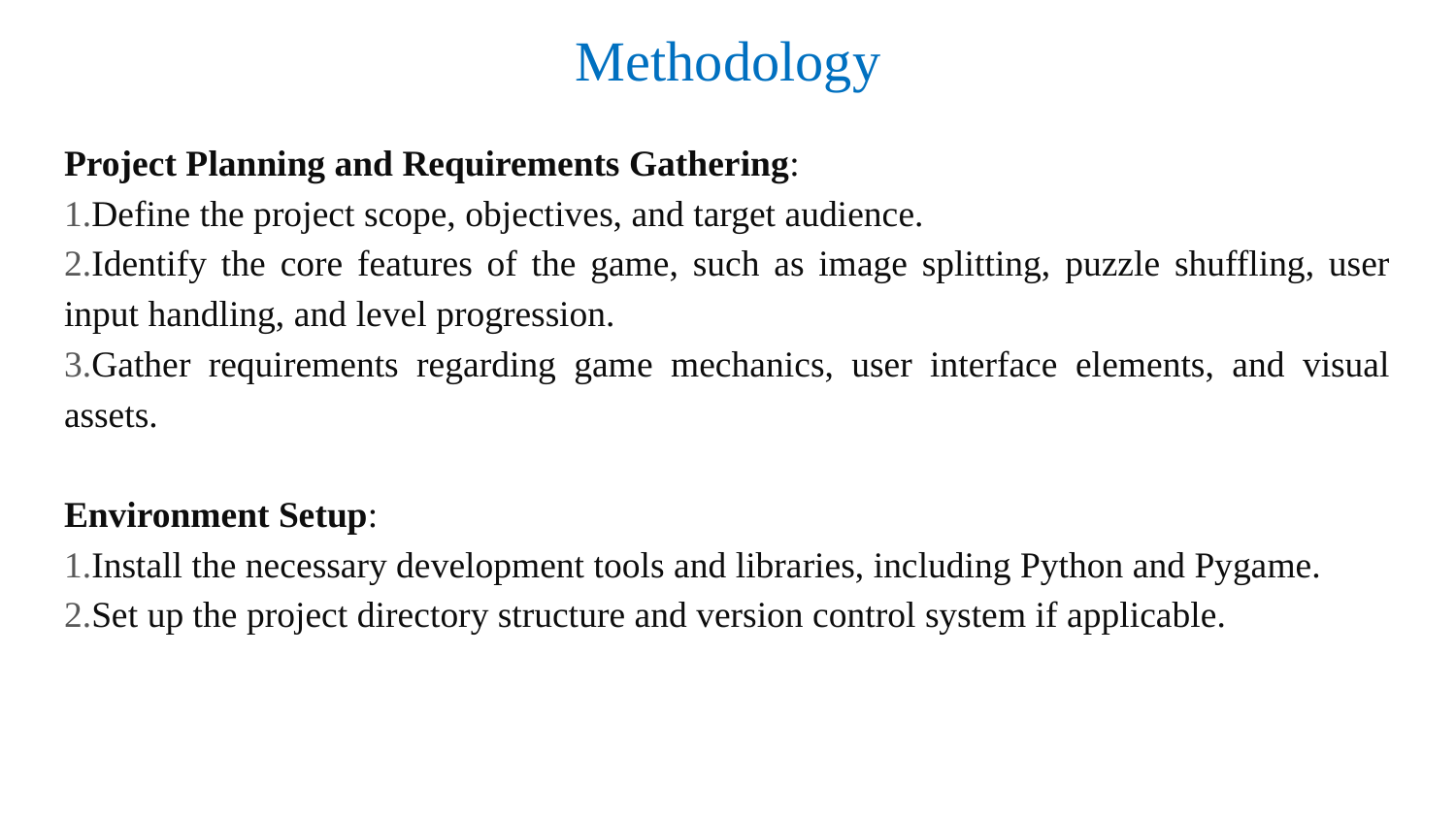

# Methodology
Project Planning and Requirements Gathering:
1.Define the project scope, objectives, and target audience.
2.Identify the core features of the game, such as image splitting, puzzle shuffling, user input handling, and level progression.
3.Gather requirements regarding game mechanics, user interface elements, and visual assets.

Environment Setup:
1.Install the necessary development tools and libraries, including Python and Pygame.
2.Set up the project directory structure and version control system if applicable.